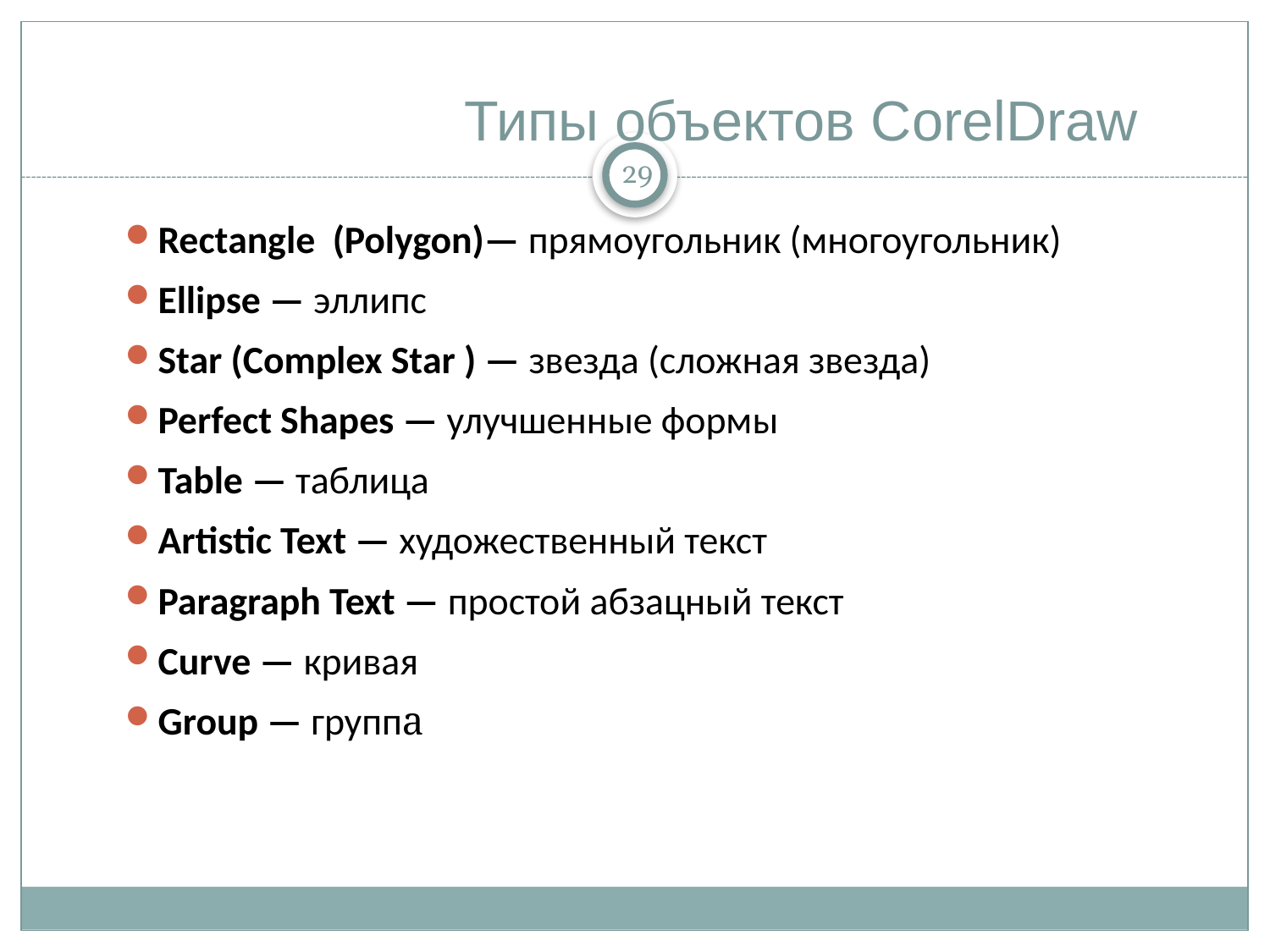

# Типы объектов CorelDraw
29
Rectangle  (Polygon)— прямоугольник (многоугольник)
Ellipse — эллипс
Star (Complex Star ) — звезда (сложная звезда)
Perfect Shapes — улучшенные формы
Table — таблица
Artistic Text — художественный текст
Paragraph Text — простой абзацный текст
Curve — кривая
Group — группа